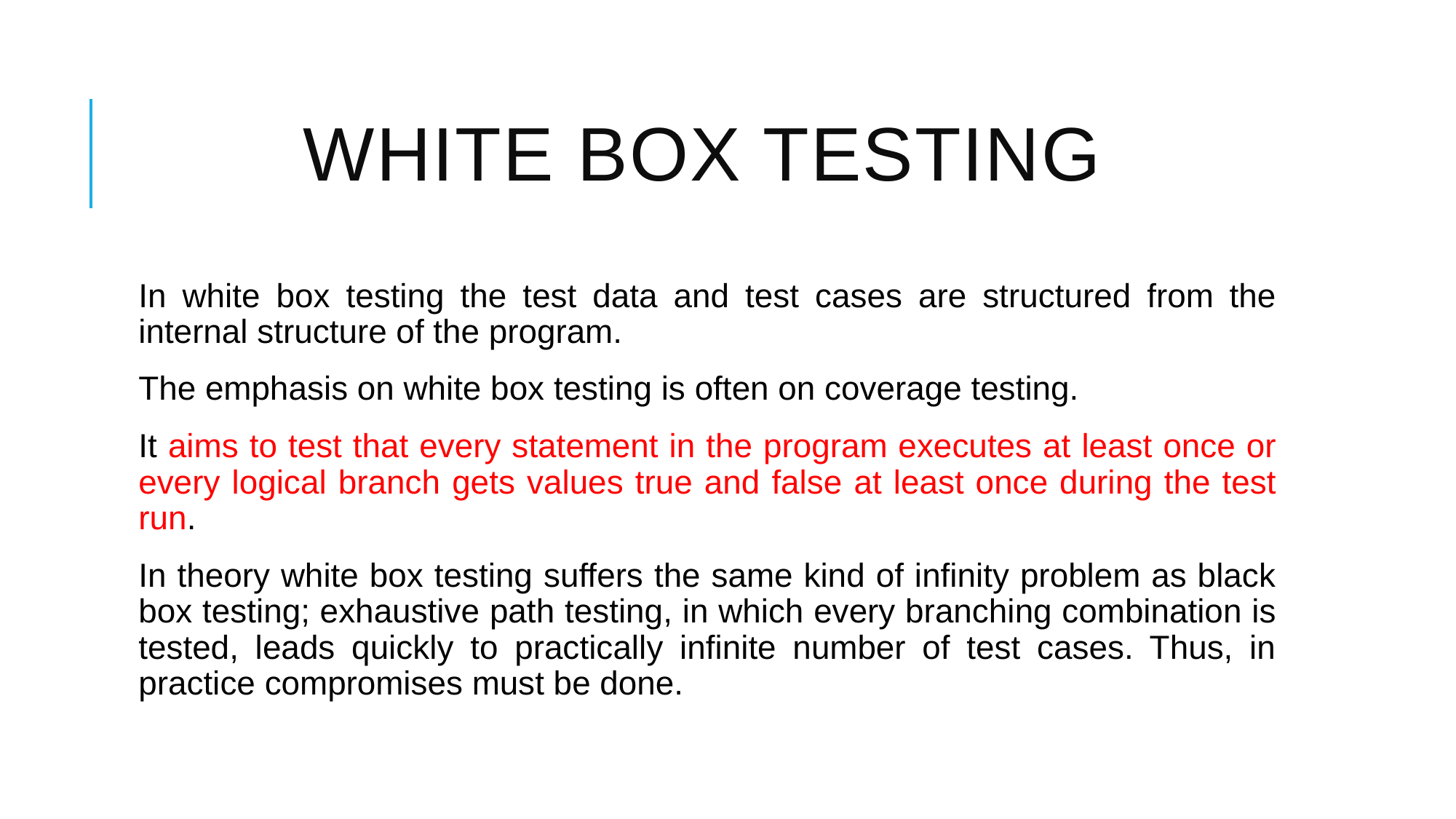

# White box testing
In white box testing the test data and test cases are structured from the internal structure of the program.
The emphasis on white box testing is often on coverage testing.
It aims to test that every statement in the program executes at least once or every logical branch gets values true and false at least once during the test run.
In theory white box testing suffers the same kind of infinity problem as black box testing; exhaustive path testing, in which every branching combination is tested, leads quickly to practically infinite number of test cases. Thus, in practice compromises must be done.